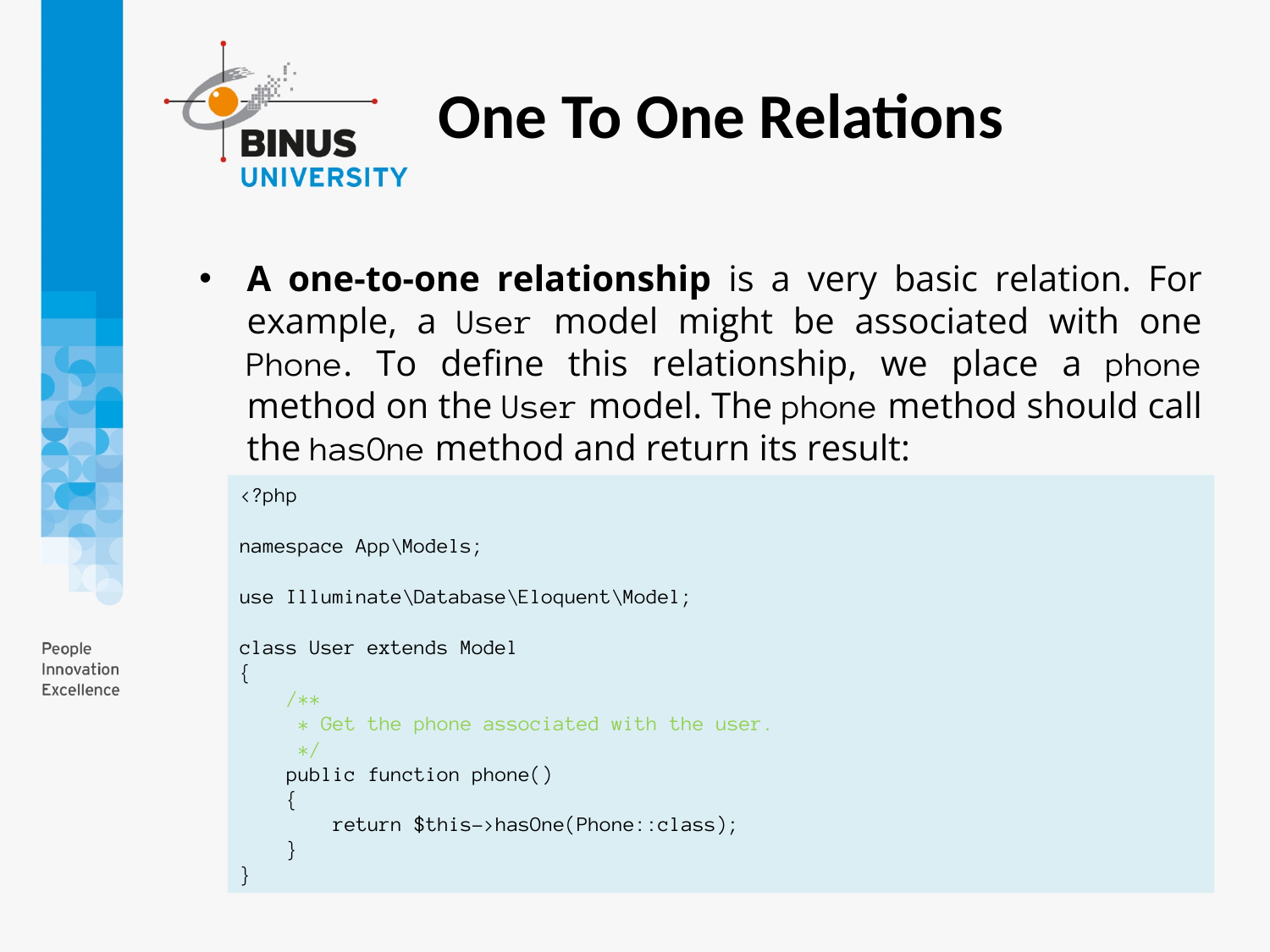

One To One Relations
A one-to-one relationship is a very basic relation. For example, a User model might be associated with one Phone. To define this relationship, we place a phone method on the User model. The phone method should call the hasOne method and return its result:
<?php

namespace App\Models;

use Illuminate\Database\Eloquent\Model;

class User extends Model
{
    /**
     * Get the phone associated with the user.
     */
    public function phone()
    {
        return $this->hasOne(Phone::class);
    }
}